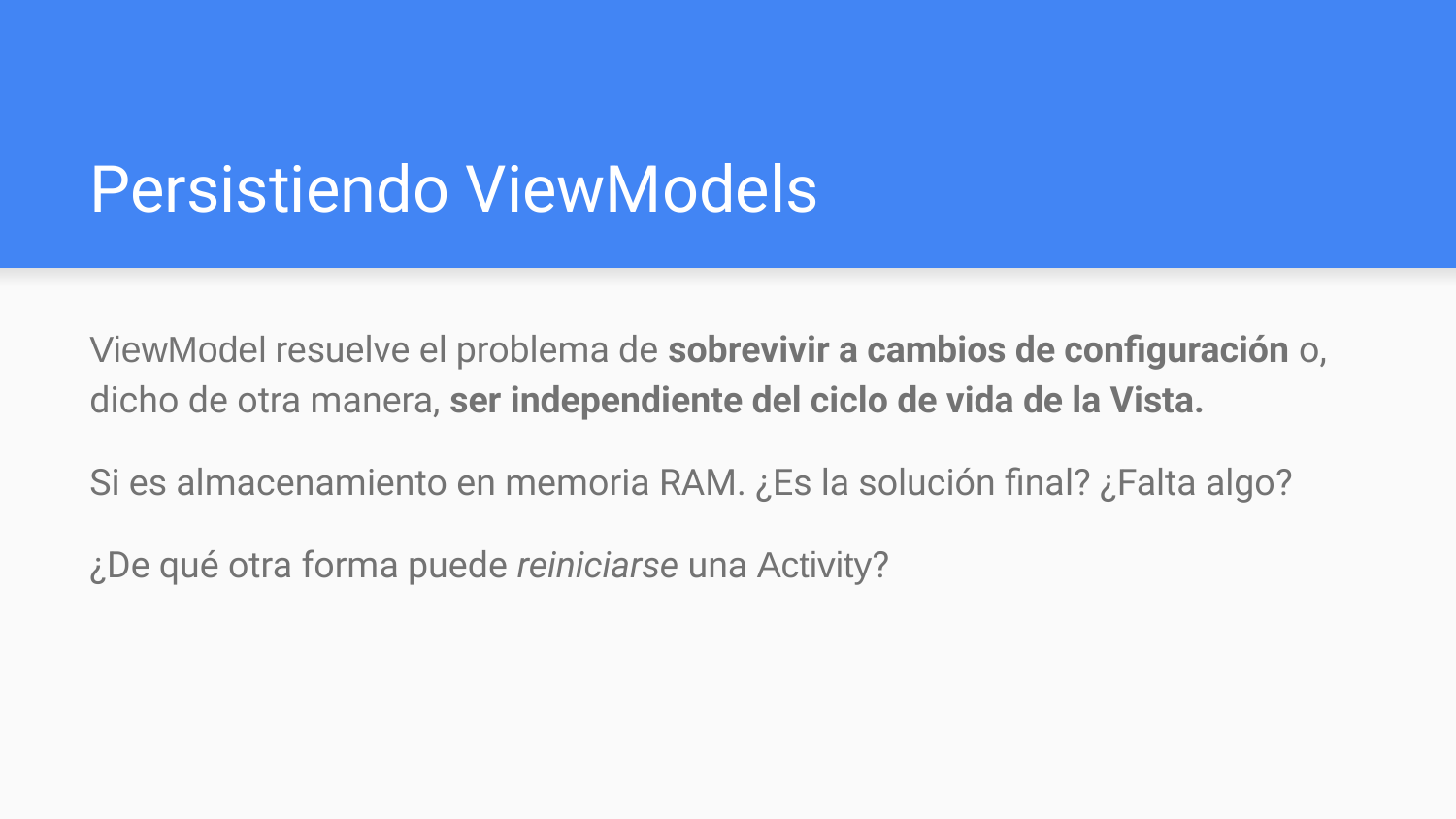

# Persistiendo ViewModels
ViewModel resuelve el problema de sobrevivir a cambios de configuración o, dicho de otra manera, ser independiente del ciclo de vida de la Vista.
Si es almacenamiento en memoria RAM. ¿Es la solución final? ¿Falta algo?
¿De qué otra forma puede reiniciarse una Activity?